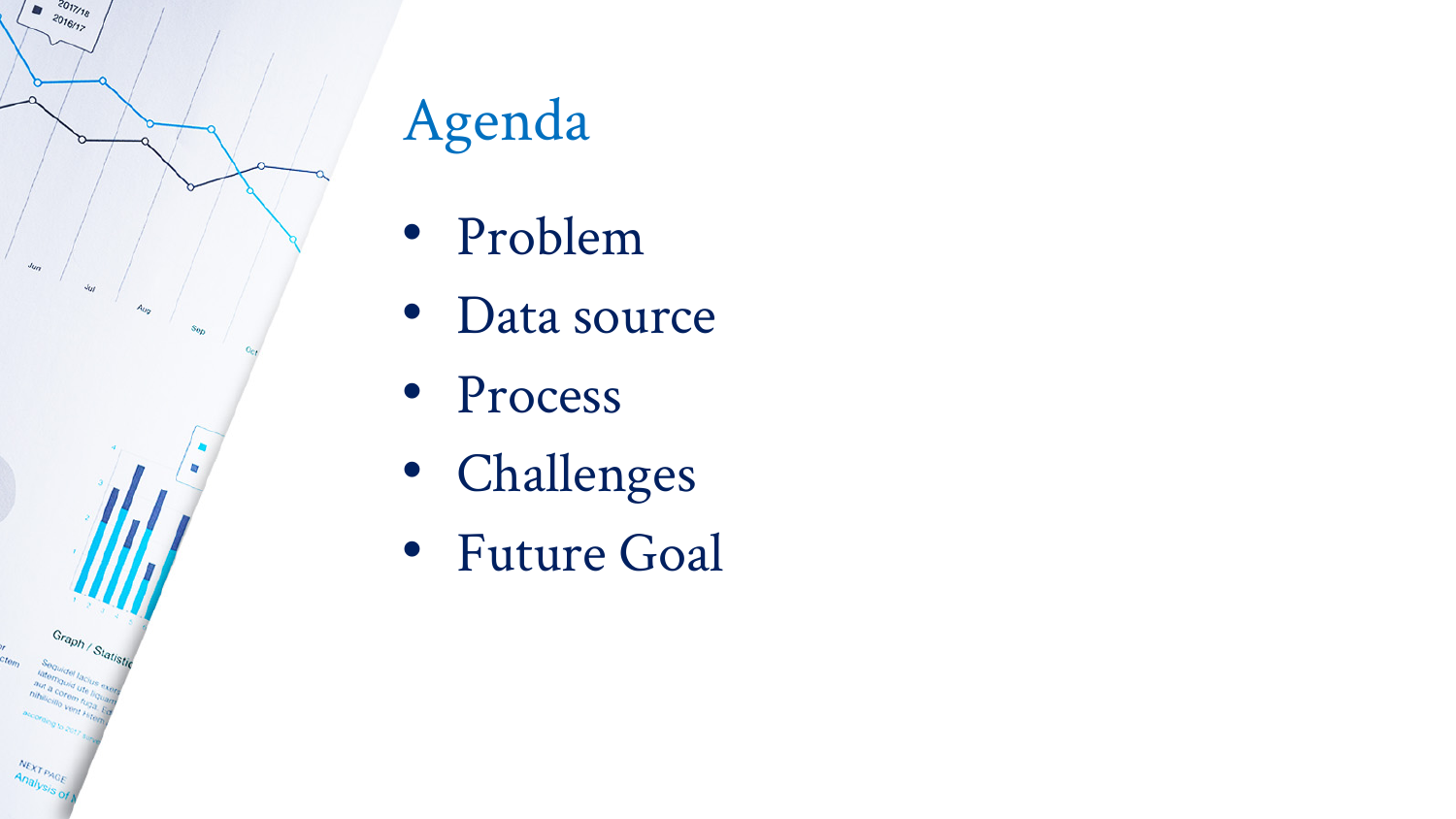

# Agenda
Problem
Data source
Process
Challenges
Future Goal